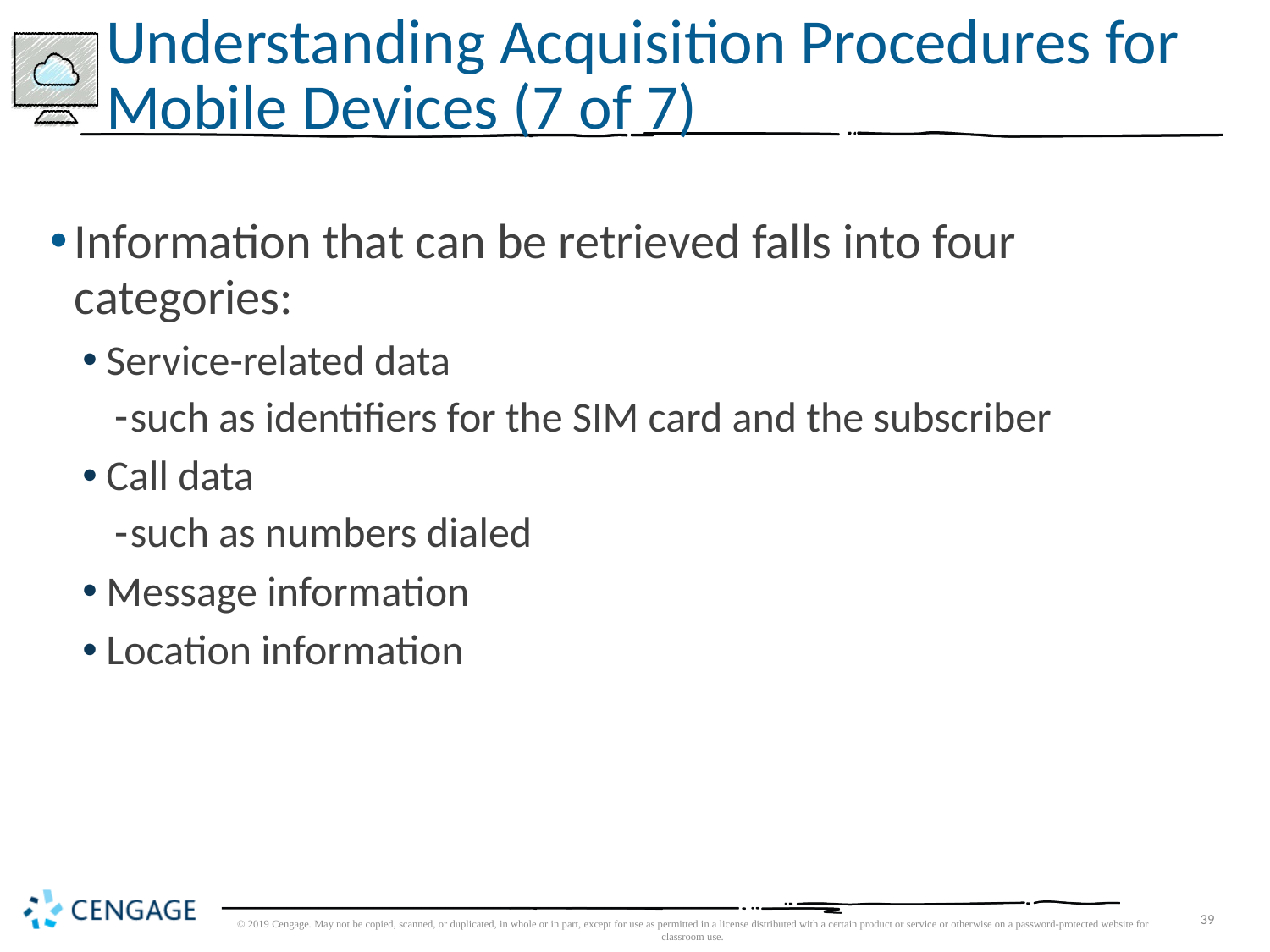

# Understanding Acquisition Procedures for Mobile Devices (7 of 7)
Information that can be retrieved falls into four categories:
Service-related data
such as identifiers for the SIM card and the subscriber
Call data
such as numbers dialed
Message information
Location information
© 2019 Cengage. May not be copied, scanned, or duplicated, in whole or in part, except for use as permitted in a license distributed with a certain product or service or otherwise on a password-protected website for classroom use.